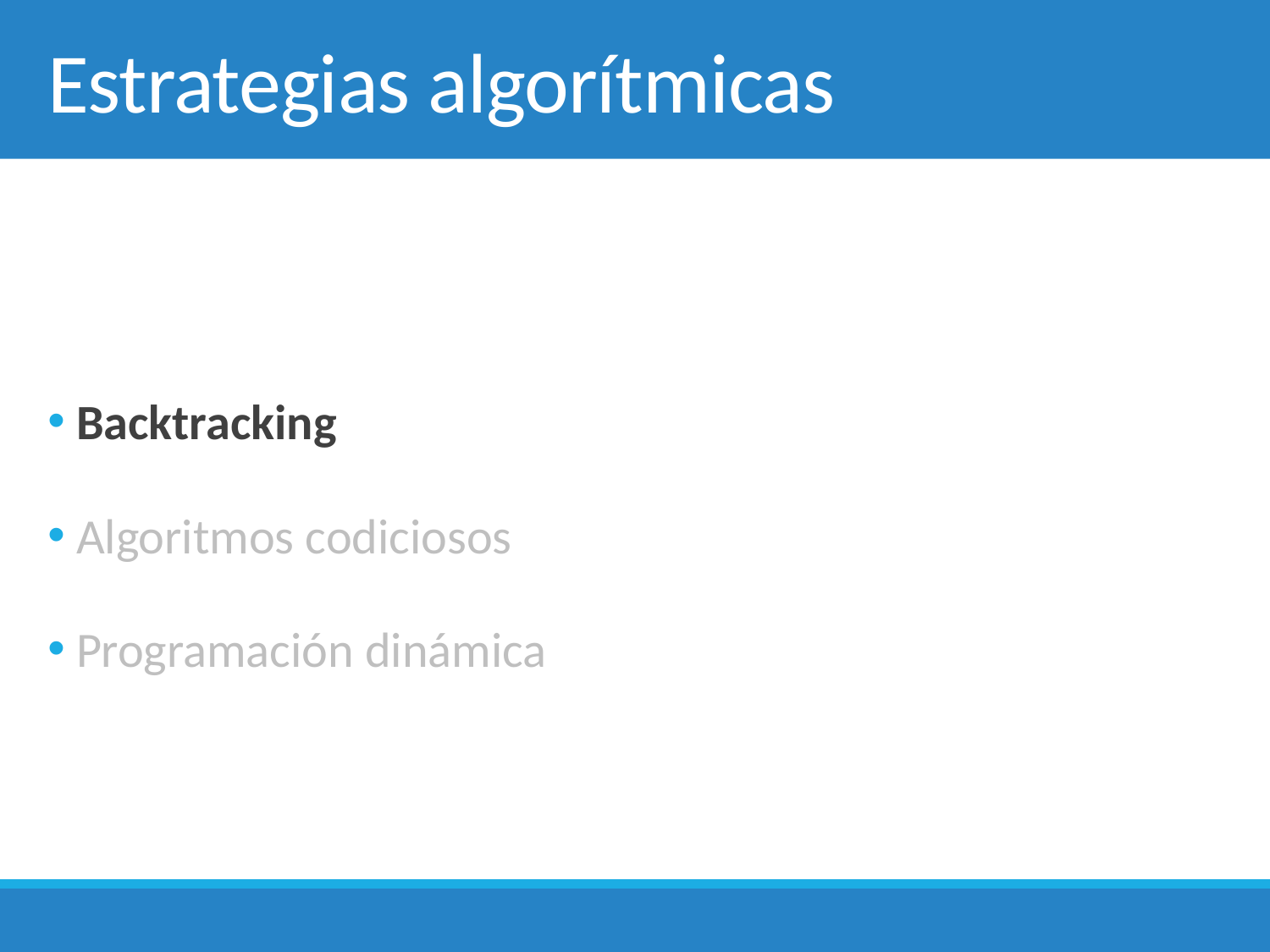

# Estrategias algorítmicas
 Backtracking
 Algoritmos codiciosos
 Programación dinámica